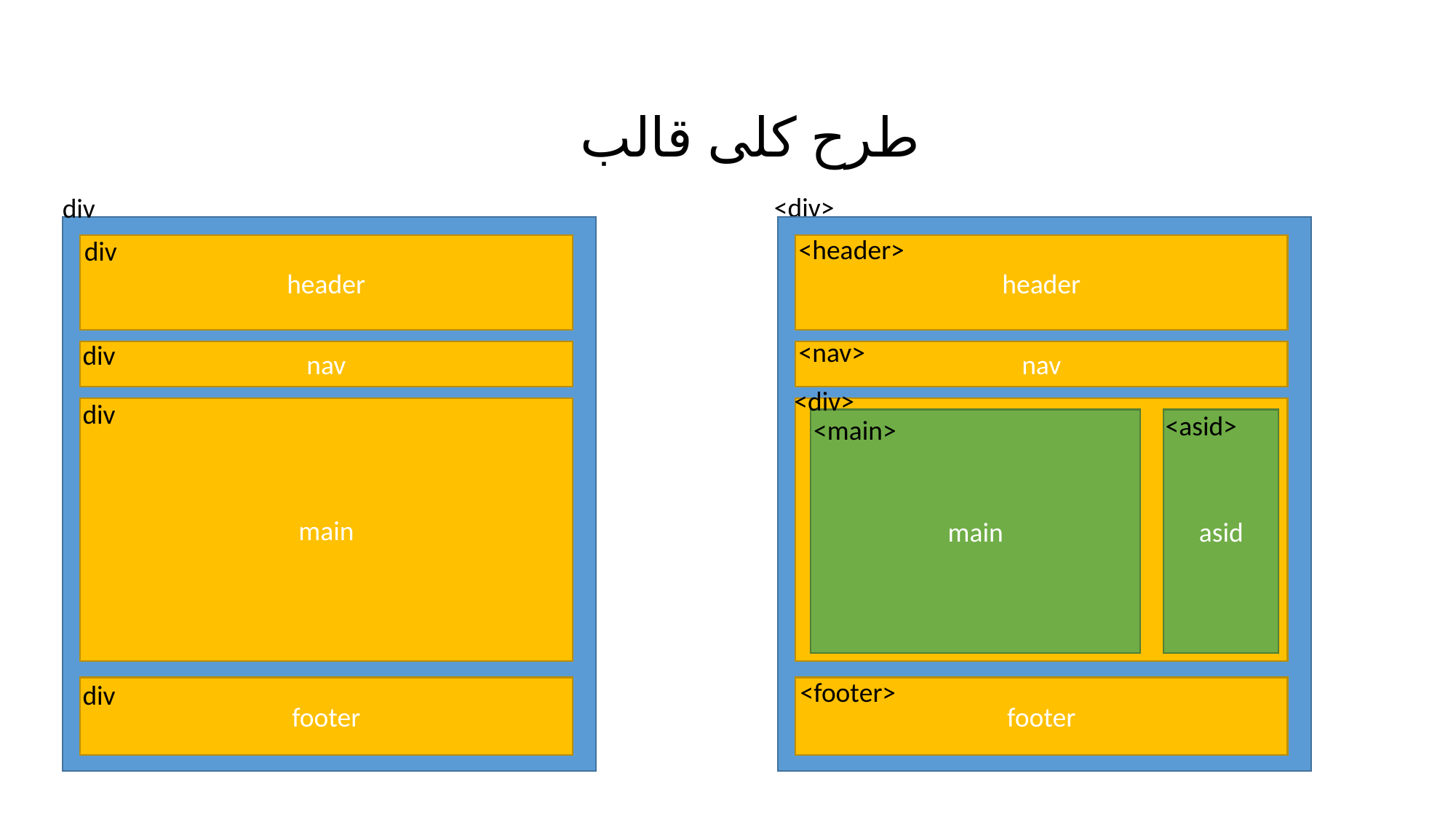

طرح کلی قالب
<div>
div

div
header
div
nav
div
main
div
footer

<header>
header
<nav>
nav
<div>
main
<asid>
<main>
main
asid
<footer>
footer